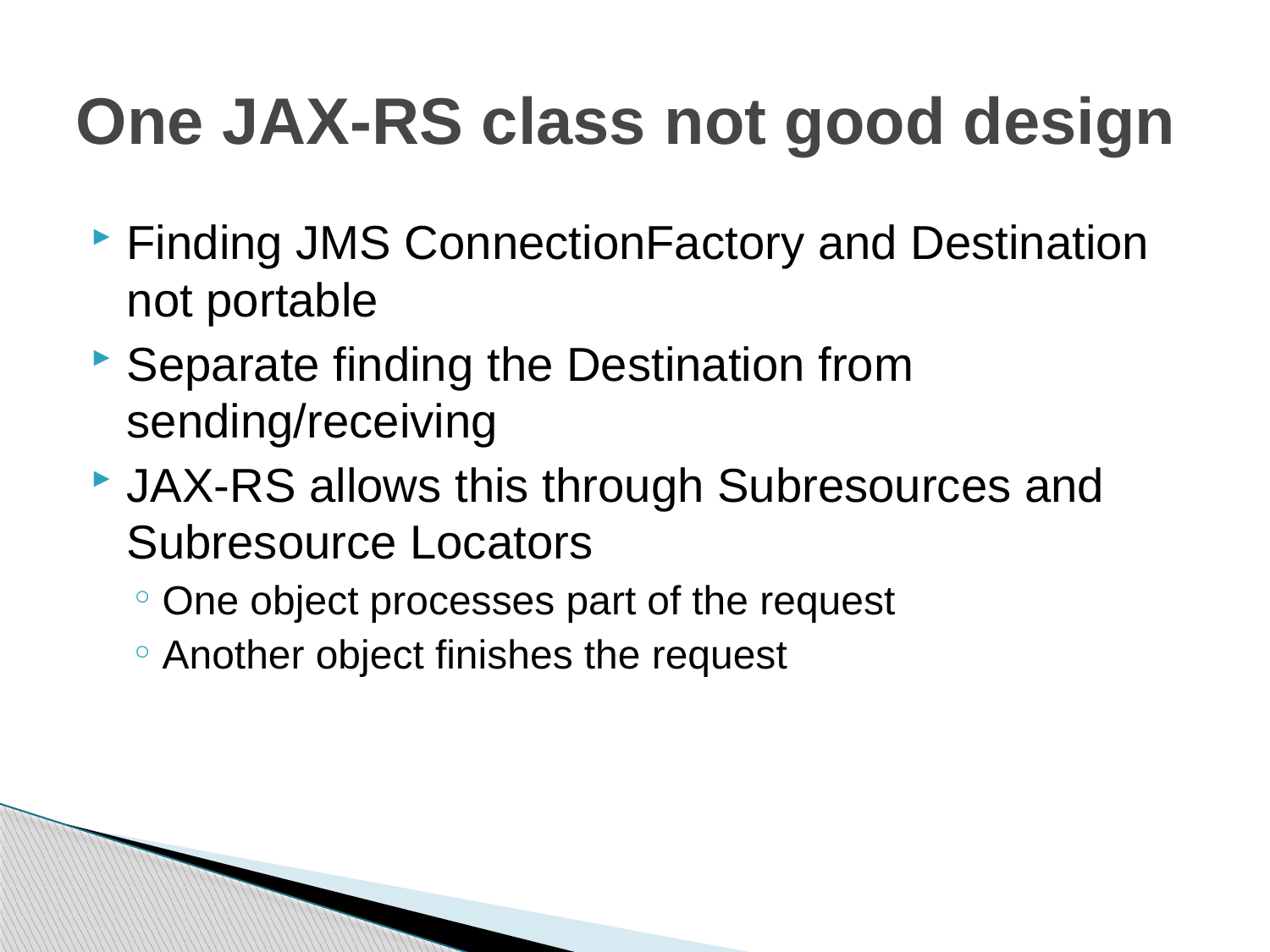

# One JAX-RS class not good design
Finding JMS ConnectionFactory and Destination not portable
Separate finding the Destination from sending/receiving
JAX-RS allows this through Subresources and Subresource Locators
One object processes part of the request
Another object finishes the request